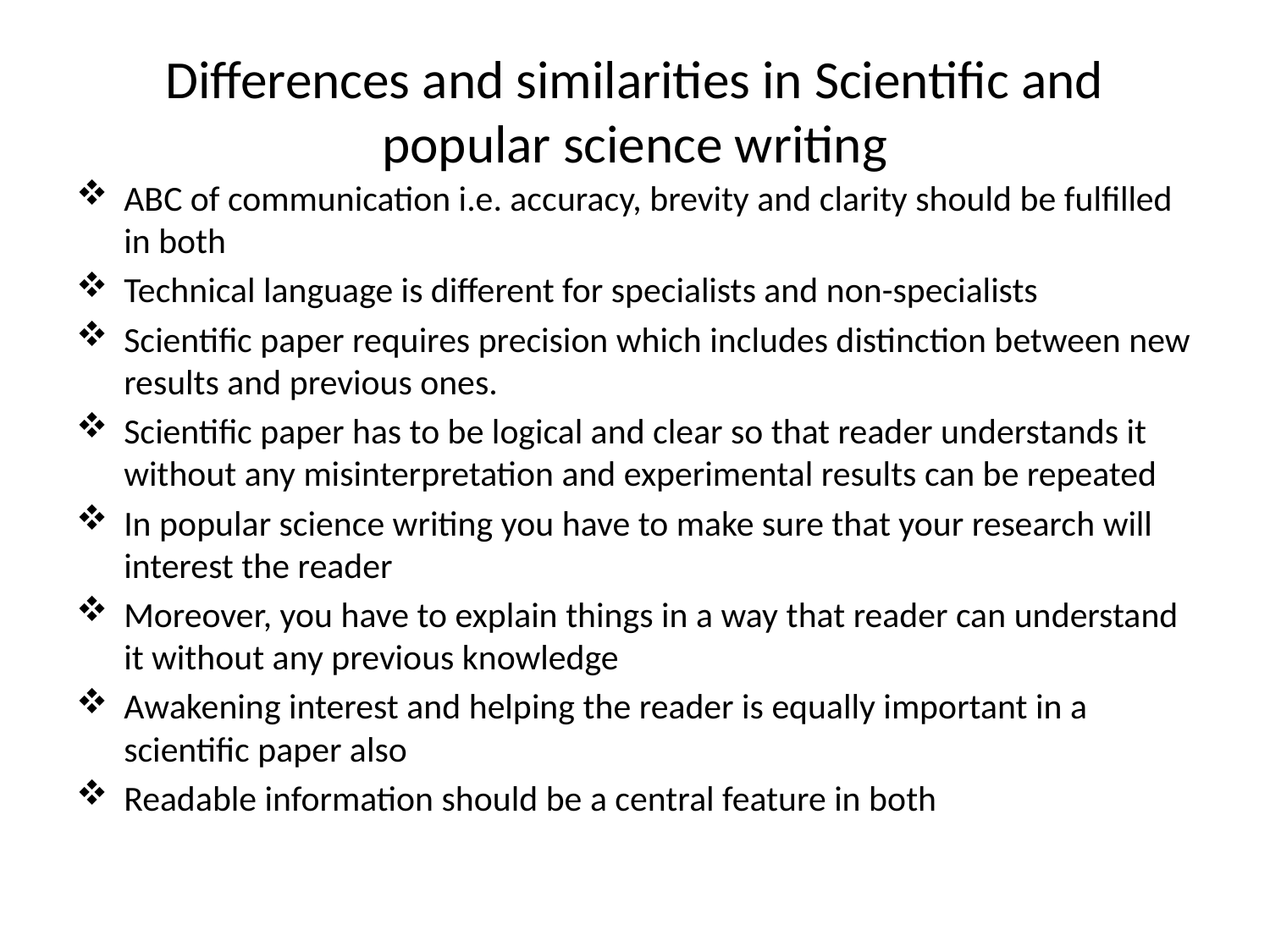

# Differences and similarities in Scientific and popular science writing
ABC of communication i.e. accuracy, brevity and clarity should be fulfilled in both
Technical language is different for specialists and non-specialists
Scientific paper requires precision which includes distinction between new results and previous ones.
Scientific paper has to be logical and clear so that reader understands it without any misinterpretation and experimental results can be repeated
In popular science writing you have to make sure that your research will interest the reader
Moreover, you have to explain things in a way that reader can understand it without any previous knowledge
Awakening interest and helping the reader is equally important in a scientific paper also
Readable information should be a central feature in both